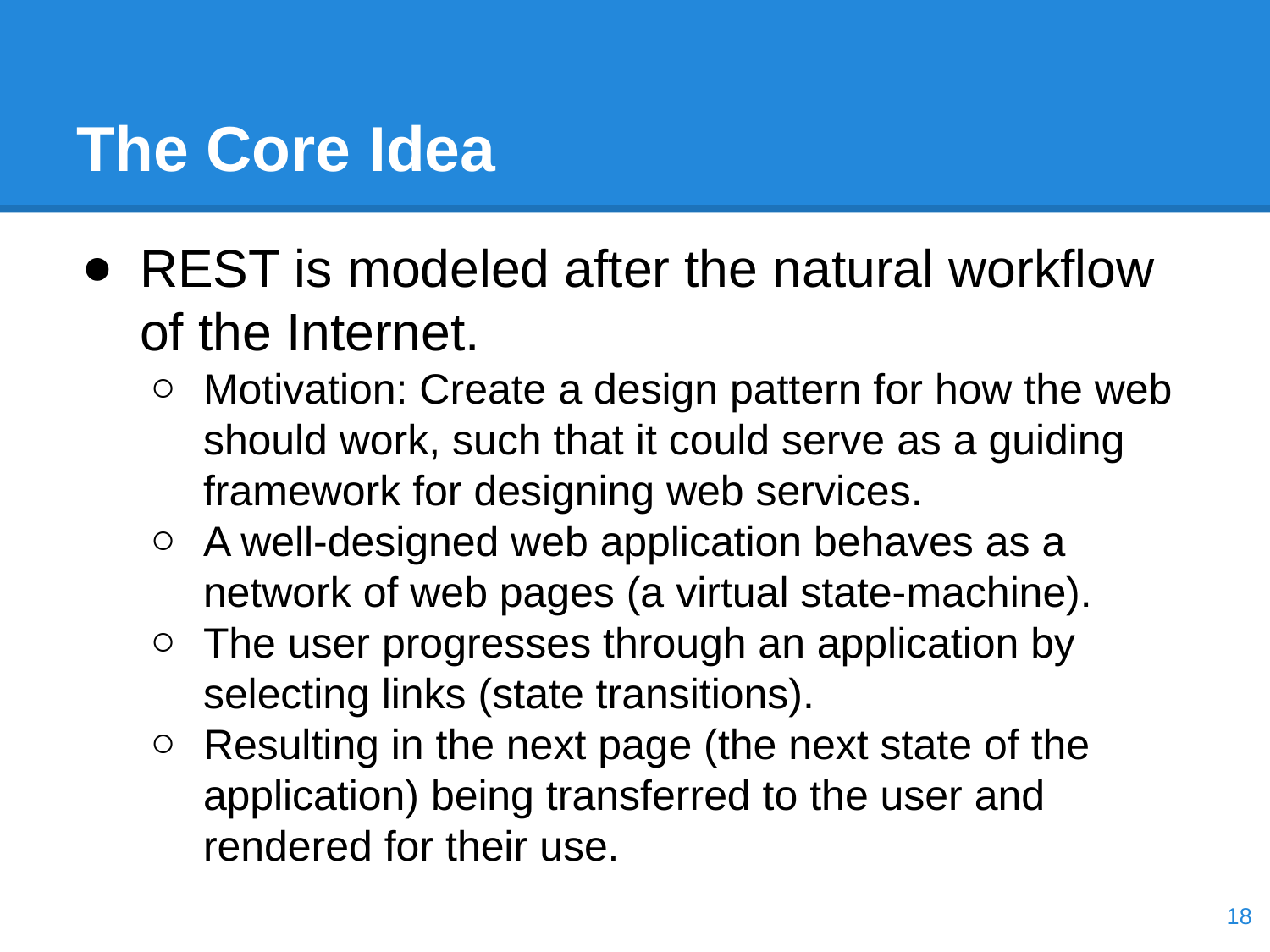

# The Core Idea
REST is modeled after the natural workflow of the Internet.
Motivation: Create a design pattern for how the web should work, such that it could serve as a guiding framework for designing web services.
A well-designed web application behaves as a network of web pages (a virtual state-machine).
The user progresses through an application by selecting links (state transitions).
Resulting in the next page (the next state of the application) being transferred to the user and rendered for their use.

18